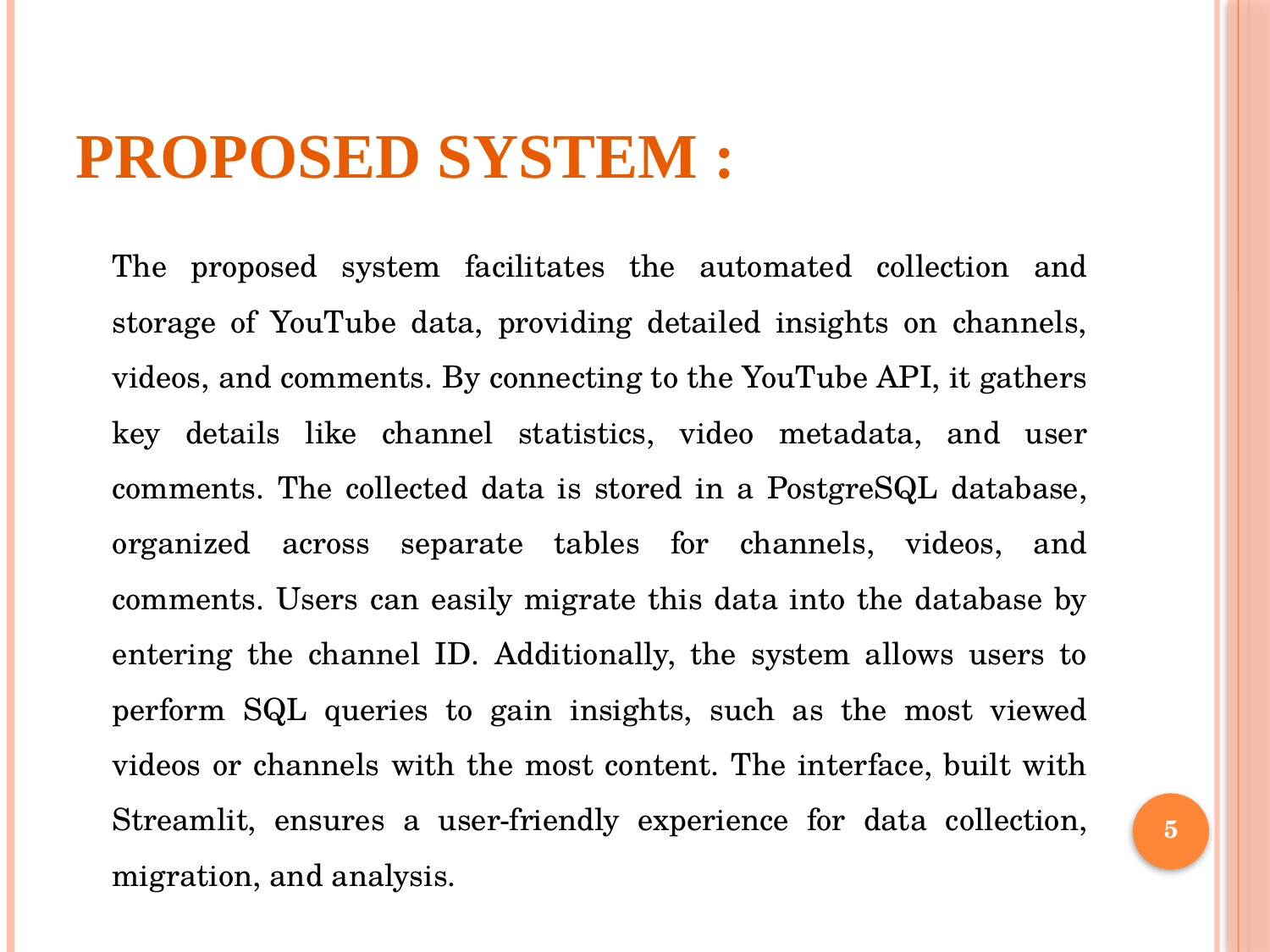

# PROPOSED SYSTEM :
		The proposed system facilitates the automated collection and storage of YouTube data, providing detailed insights on channels, videos, and comments. By connecting to the YouTube API, it gathers key details like channel statistics, video metadata, and user comments. The collected data is stored in a PostgreSQL database, organized across separate tables for channels, videos, and comments. Users can easily migrate this data into the database by entering the channel ID. Additionally, the system allows users to perform SQL queries to gain insights, such as the most viewed videos or channels with the most content. The interface, built with Streamlit, ensures a user-friendly experience for data collection, migration, and analysis.
5